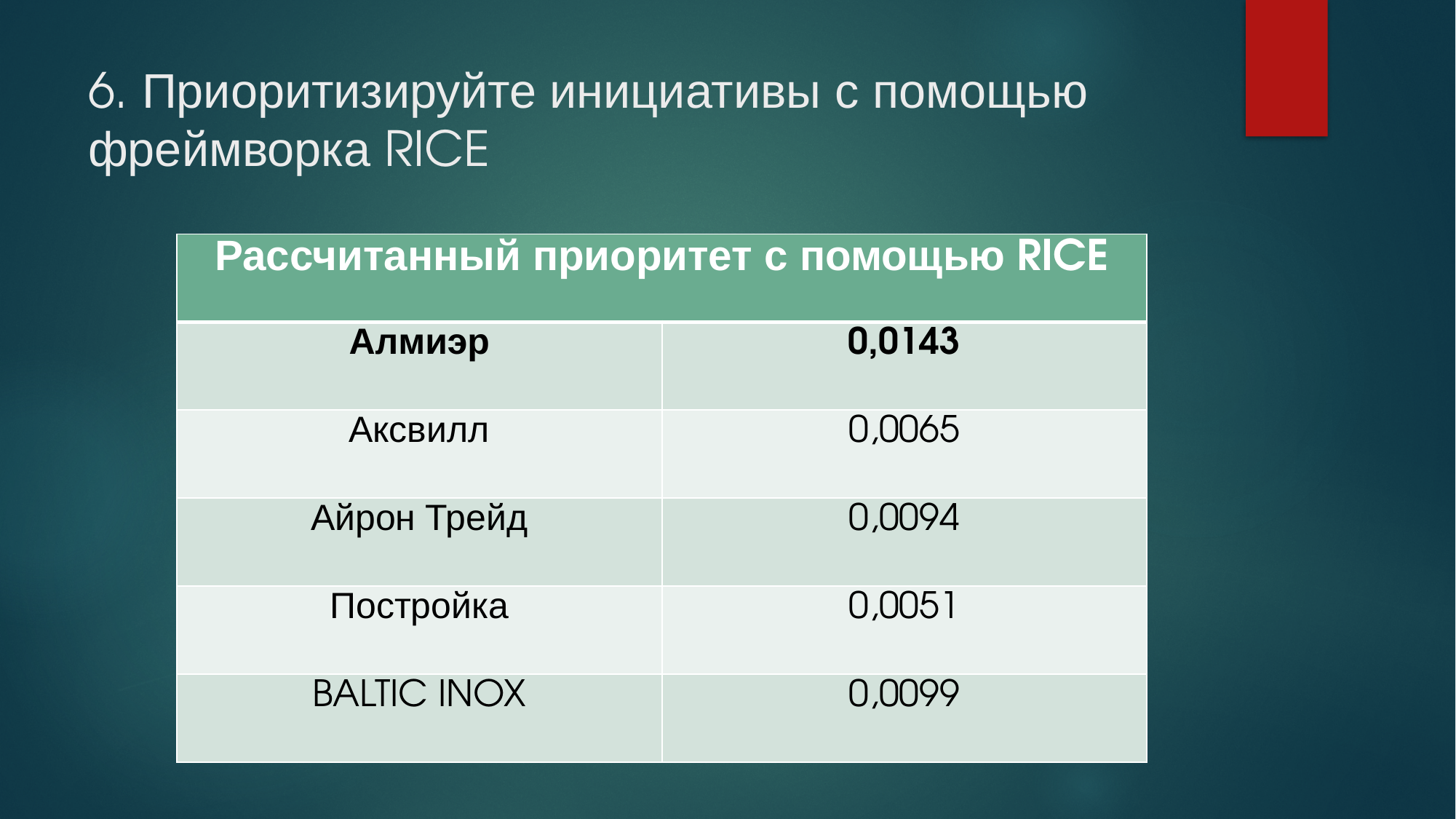

# 6. Приоритизируйте инициативы с помощью фреймворка RICE
| Рассчитанный приоритет с помощью RICE |  |
| --- | --- |
| Алмиэр | 0,0143 |
| Аксвилл | 0,0065 |
| Айрон Трейд | 0,0094 |
| Постройка | 0,0051 |
| BALTIC INOX | 0,0099 |